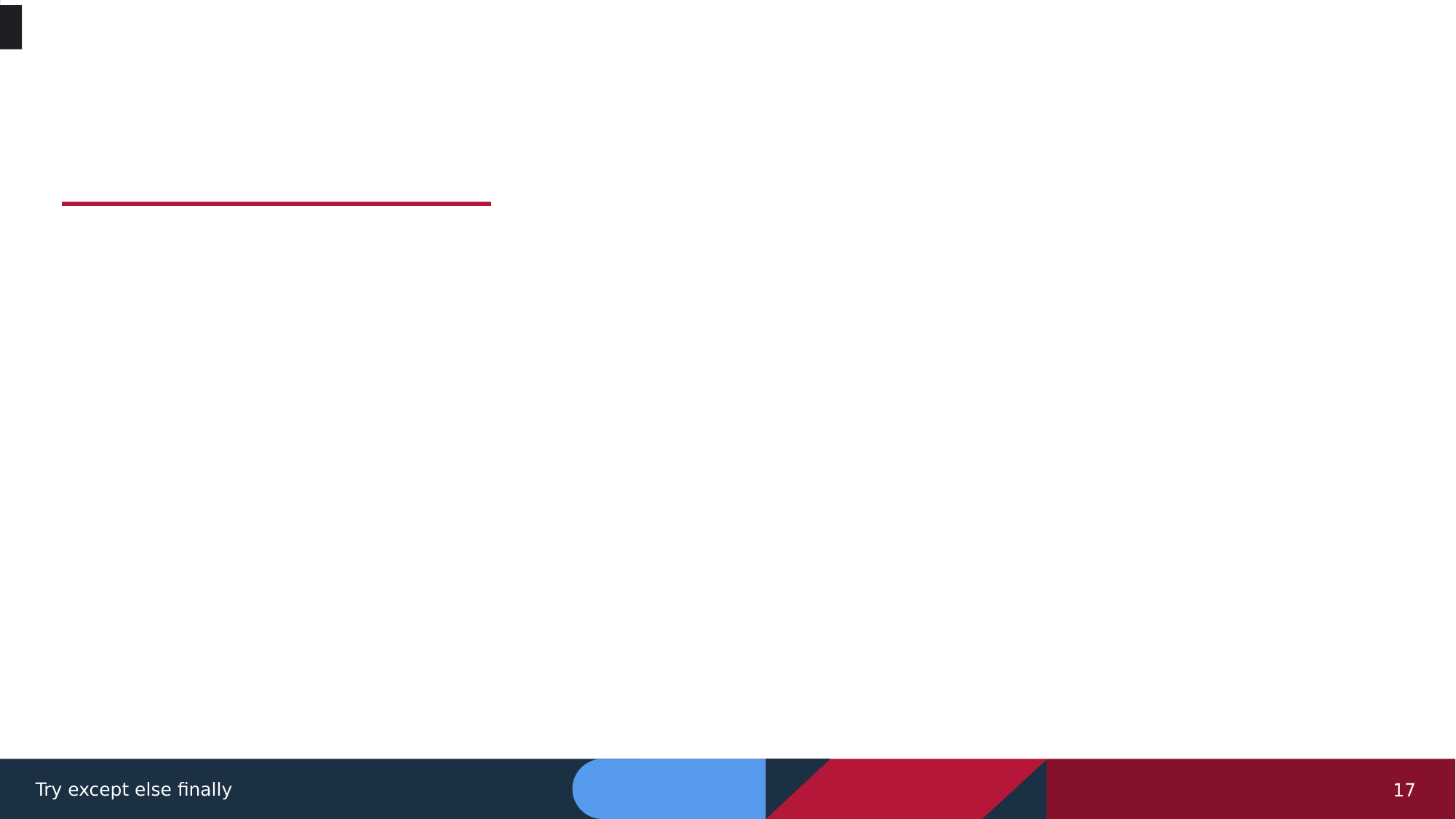

Try except else finally
17
# try - except
try:
    print(2 / 0)
except ZeroDivisionError as ze:
    print("Can't divide by zero")
# Can’t divide by zero
ZeroDivisionError